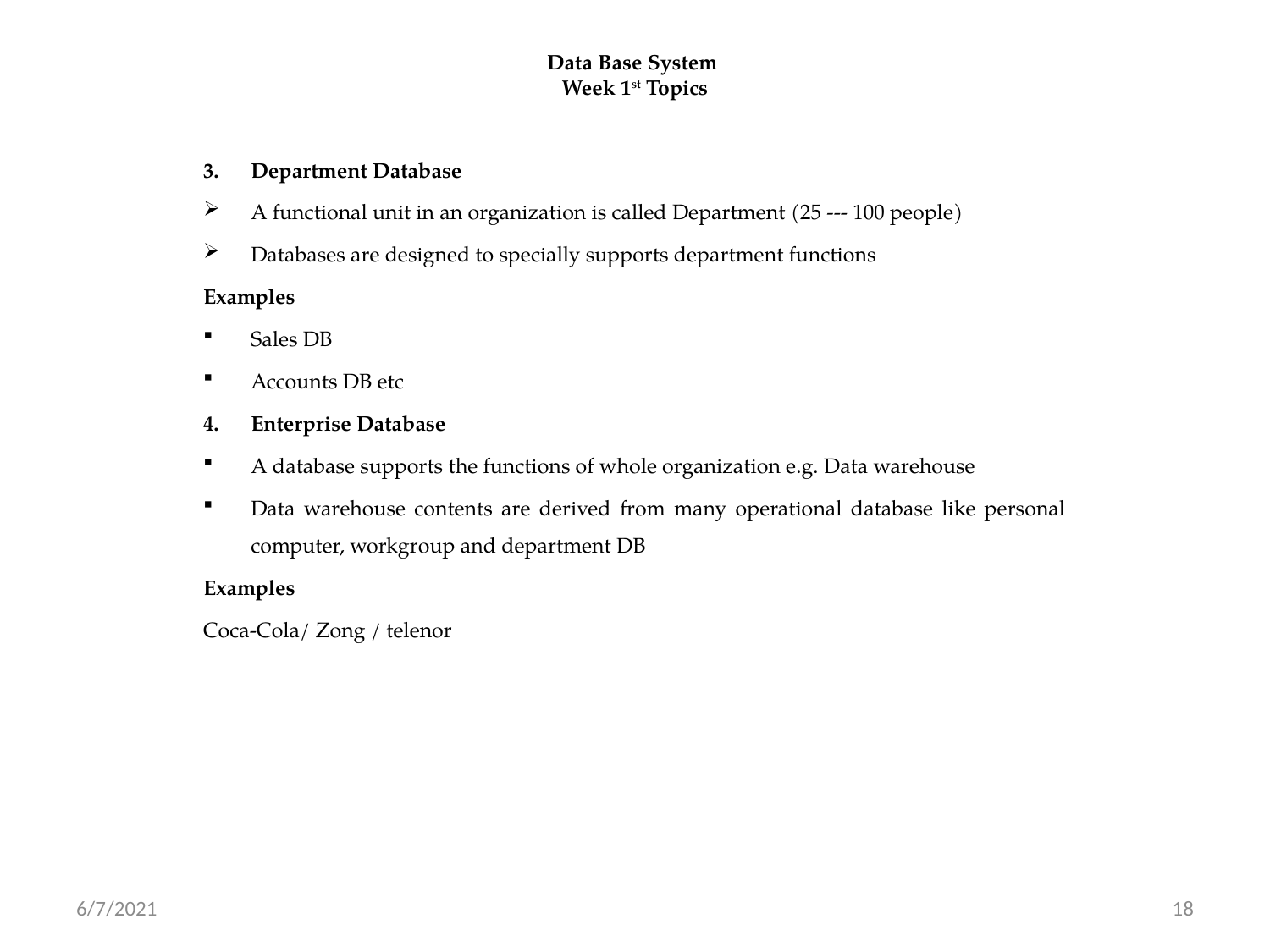

# Data Base System Week 1st Topics
Department Database
A functional unit in an organization is called Department (25 --- 100 people)
Databases are designed to specially supports department functions
Examples
Sales DB
Accounts DB etc
Enterprise Database
A database supports the functions of whole organization e.g. Data warehouse
Data warehouse contents are derived from many operational database like personal computer, workgroup and department DB
Examples
Coca-Cola/ Zong / telenor

6/7/2021
18